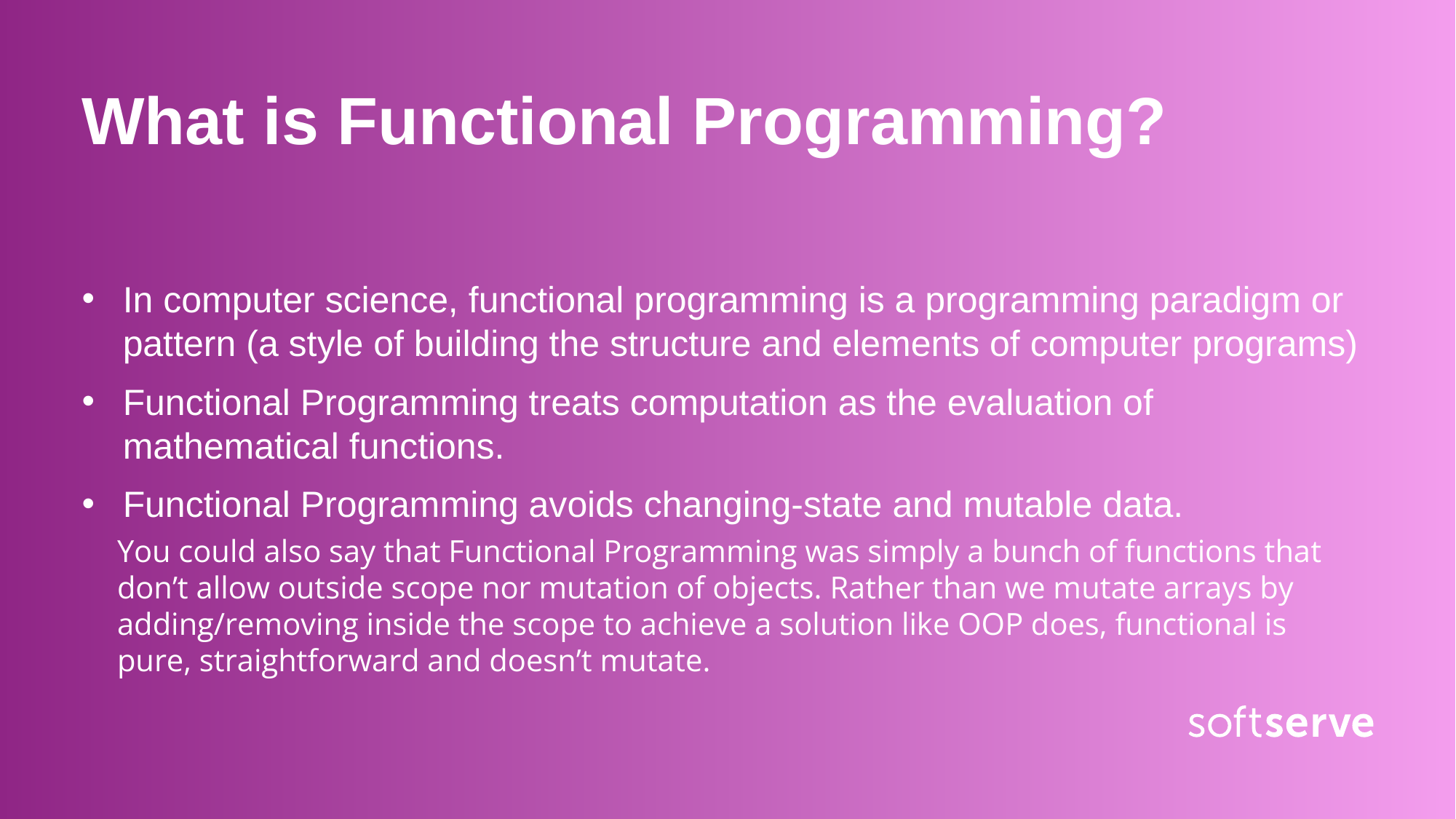

# What is Functional Programming?
In computer science, functional programming is a programming paradigm or pattern (a style of building the structure and elements of computer programs)
Functional Programming treats computation as the evaluation of mathematical functions.
Functional Programming avoids changing-state and mutable data.
You could also say that Functional Programming was simply a bunch of functions that don’t allow outside scope nor mutation of objects. Rather than we mutate arrays by adding/removing inside the scope to achieve a solution like OOP does, functional is pure, straightforward and doesn’t mutate.